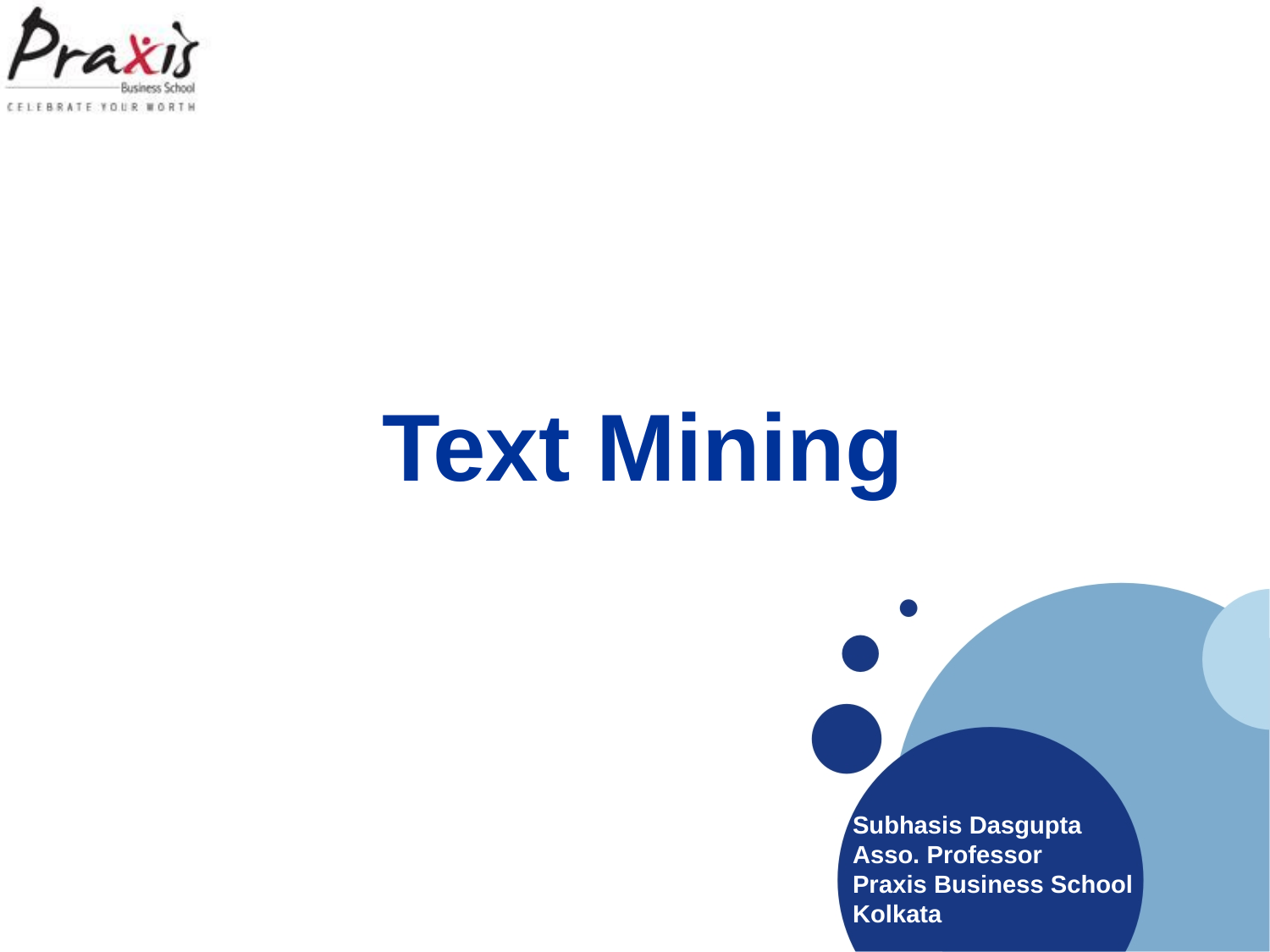

# Text Mining
Subhasis Dasgupta
Asso. Professor
Praxis Business School
Kolkata